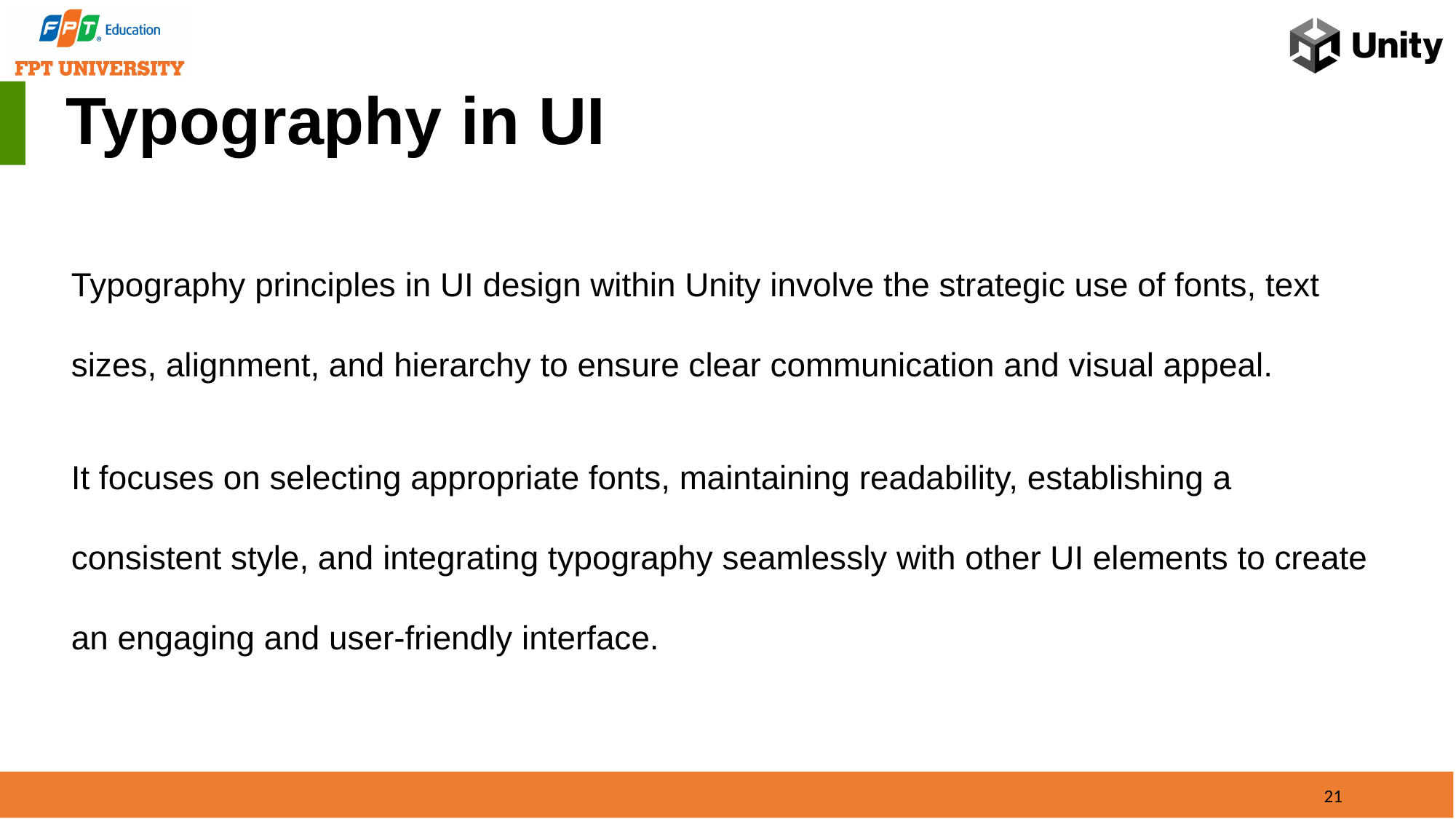

Typography in UI
Typography principles in UI design within Unity involve the strategic use of fonts, text sizes, alignment, and hierarchy to ensure clear communication and visual appeal.
It focuses on selecting appropriate fonts, maintaining readability, establishing a consistent style, and integrating typography seamlessly with other UI elements to create an engaging and user-friendly interface.
21